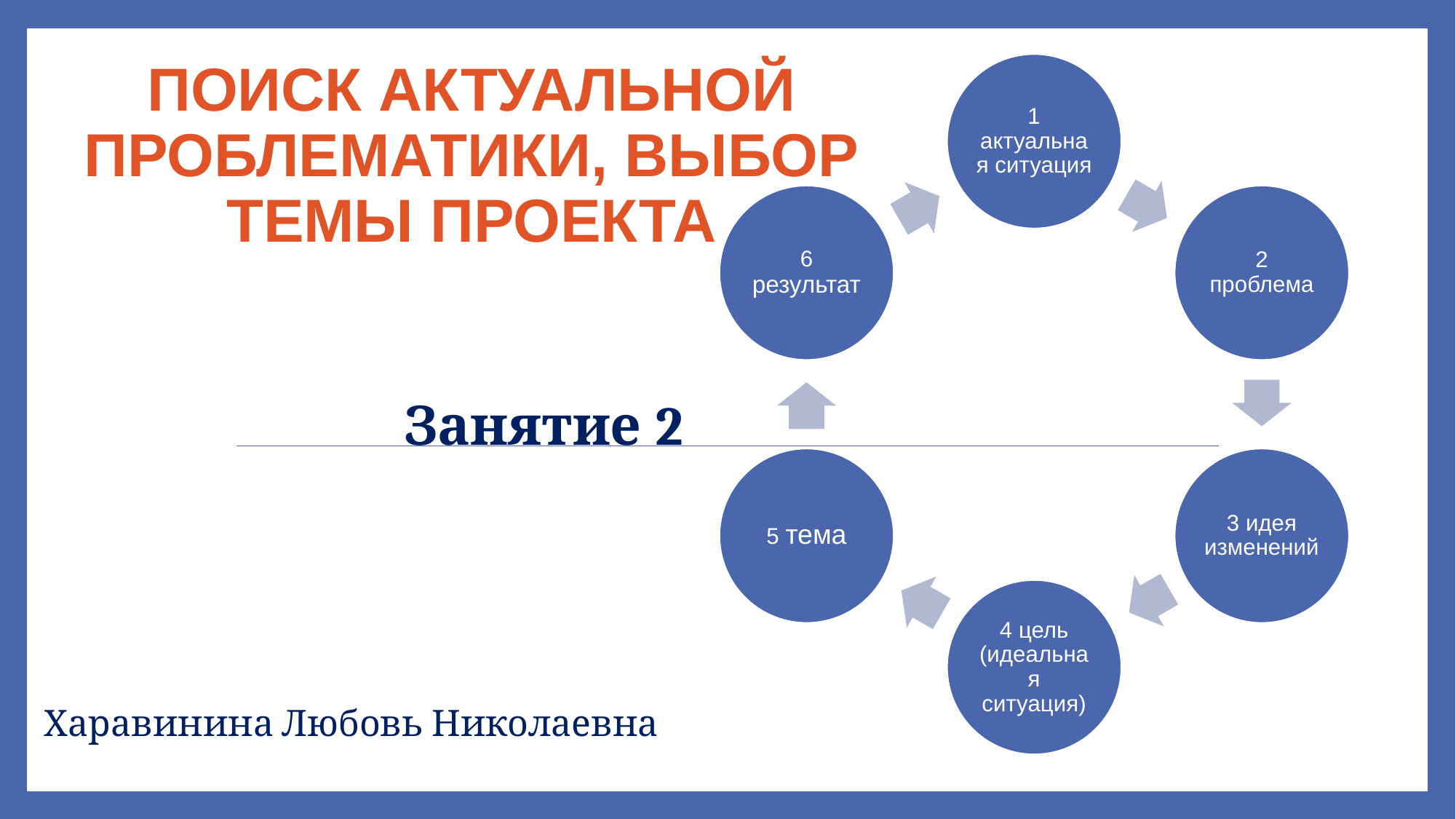

Поиск актуальной проблематики, выбор темы проекта
1 актуальная ситуация

2 проблема

3 идея изменений

4 цель (идеальная ситуация)

5 тема

6 результат

Занятие 2

Харавинина Любовь Николаевна